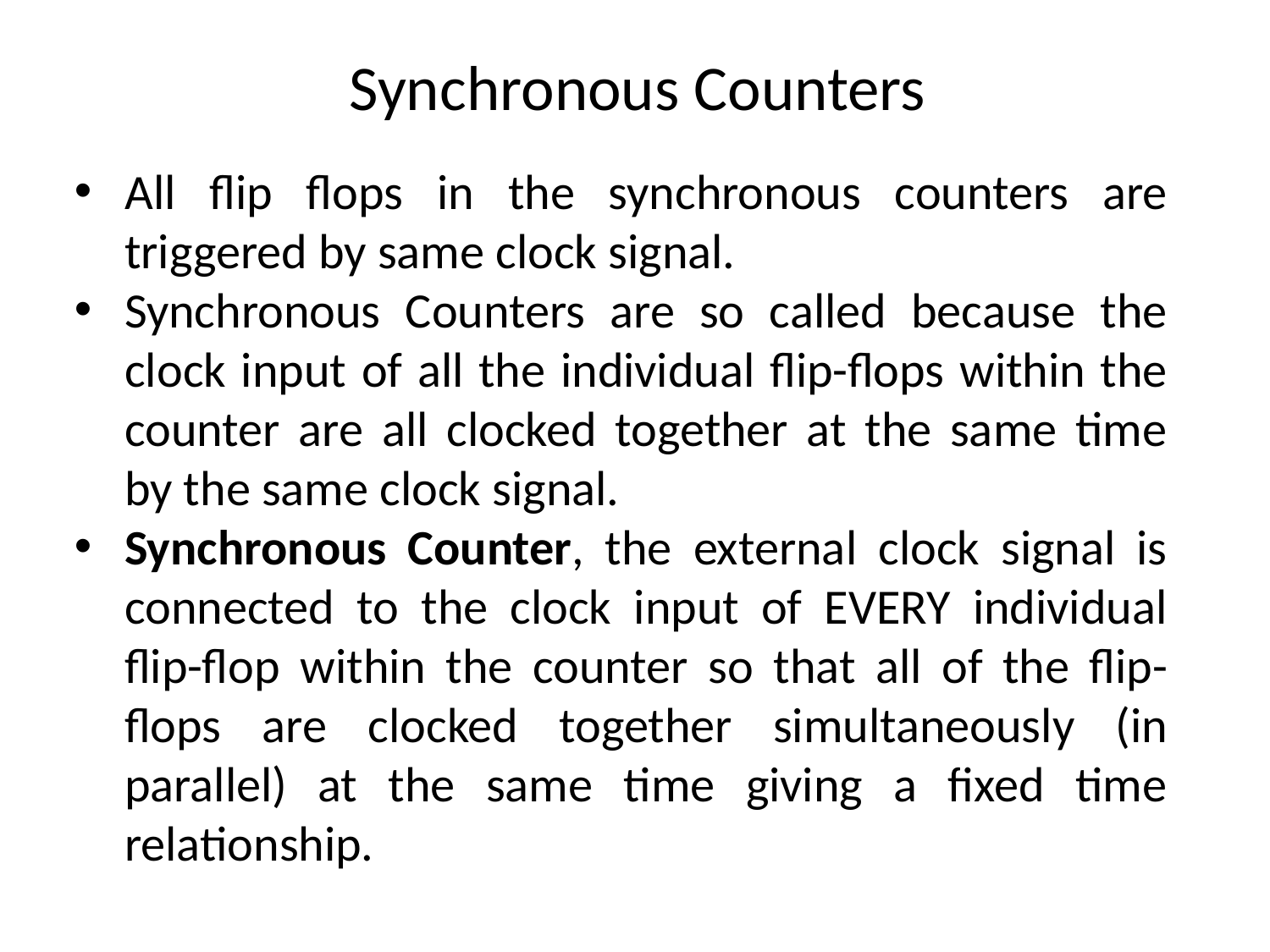

# Synchronous Counters
All flip flops in the synchronous counters are triggered by same clock signal.
Synchronous Counters are so called because the clock input of all the individual flip-flops within the counter are all clocked together at the same time by the same clock signal.
Synchronous Counter, the external clock signal is connected to the clock input of EVERY individual flip-flop within the counter so that all of the flip-flops are clocked together simultaneously (in parallel) at the same time giving a fixed time relationship.